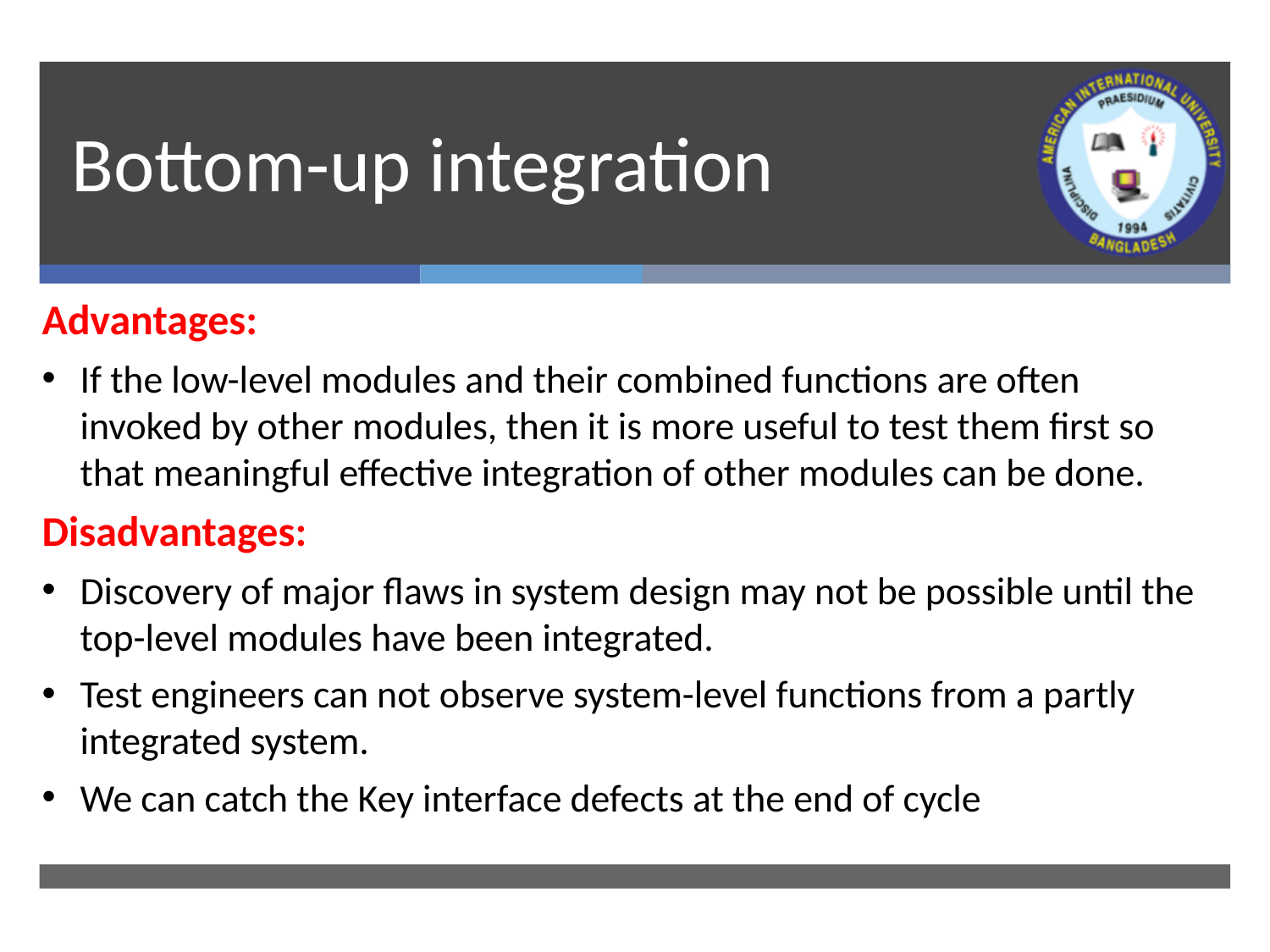

# Bottom-up integration
Advantages:
If the low-level modules and their combined functions are often invoked by other modules, then it is more useful to test them first so that meaningful effective integration of other modules can be done.
Disadvantages:
Discovery of major flaws in system design may not be possible until the top-level modules have been integrated.
Test engineers can not observe system-level functions from a partly integrated system.
We can catch the Key interface defects at the end of cycle